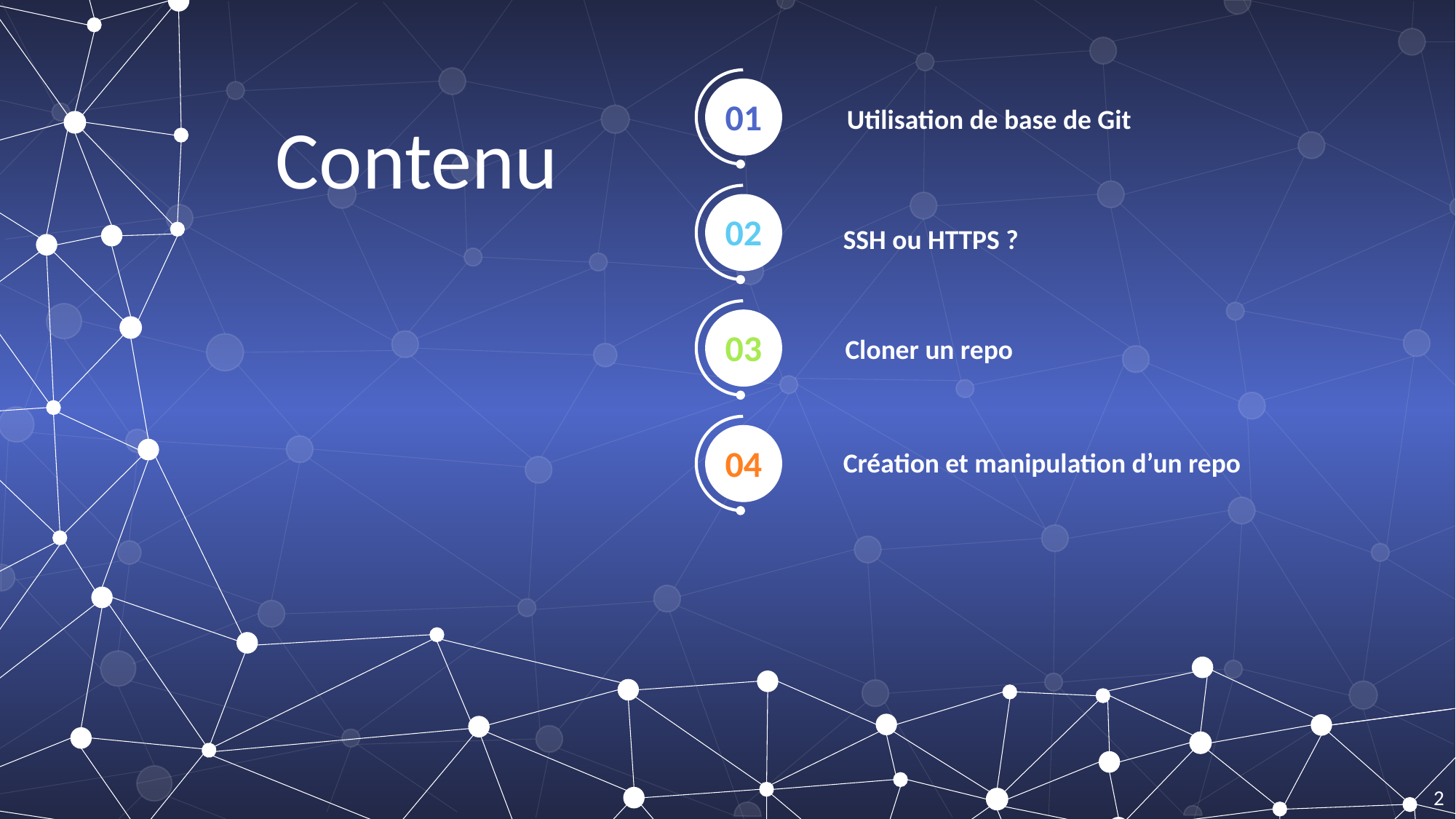

01
Utilisation de base de Git
Contenu

02
SSH ou HTTPS ?

03
Cloner un repo

04
Création et manipulation d’un repo
2